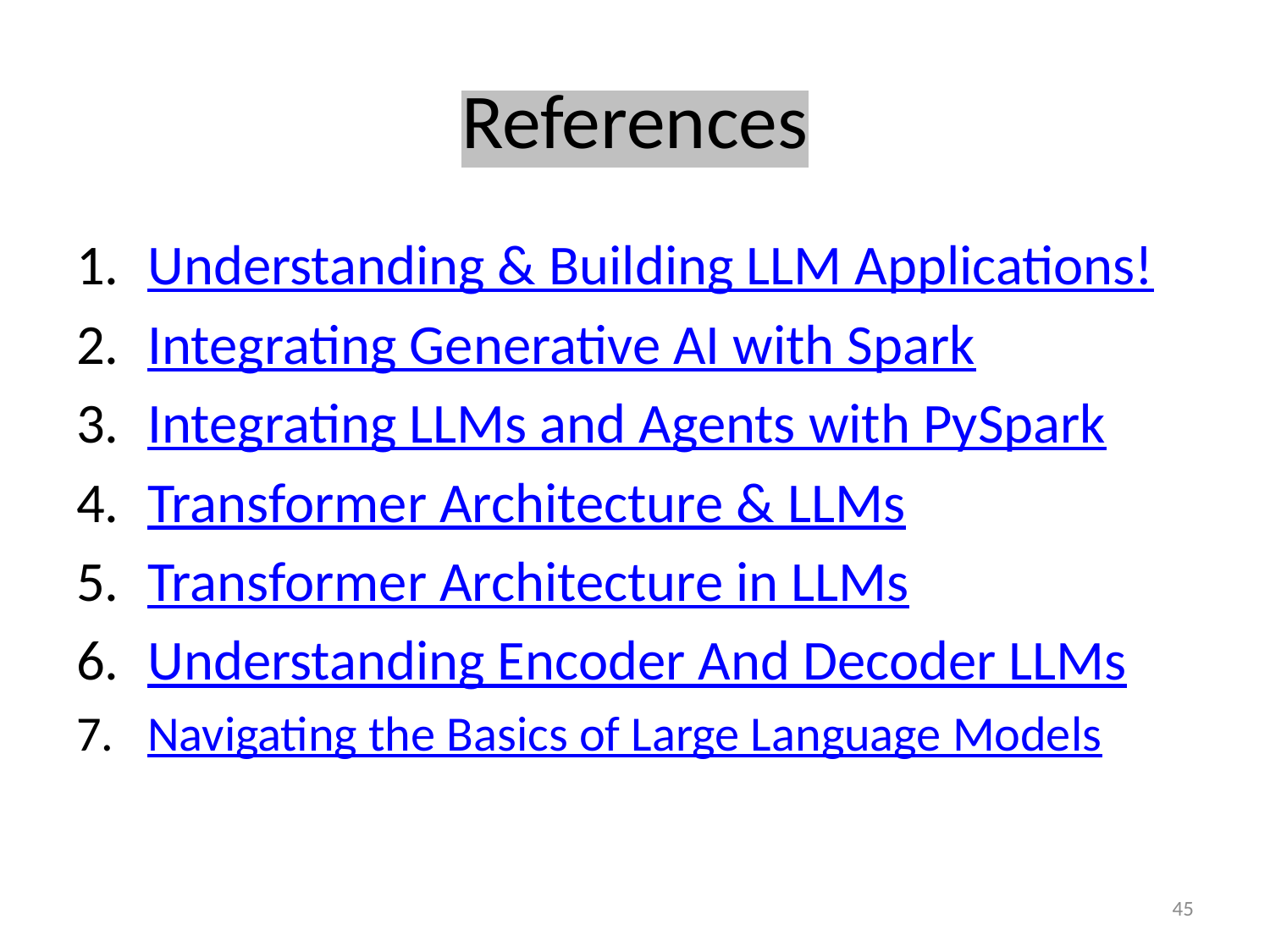

# References
Understanding & Building LLM Applications!
Integrating Generative AI with Spark
Integrating LLMs and Agents with PySpark
Transformer Architecture & LLMs
Transformer Architecture in LLMs
Understanding Encoder And Decoder LLMs
Navigating the Basics of Large Language Models

45